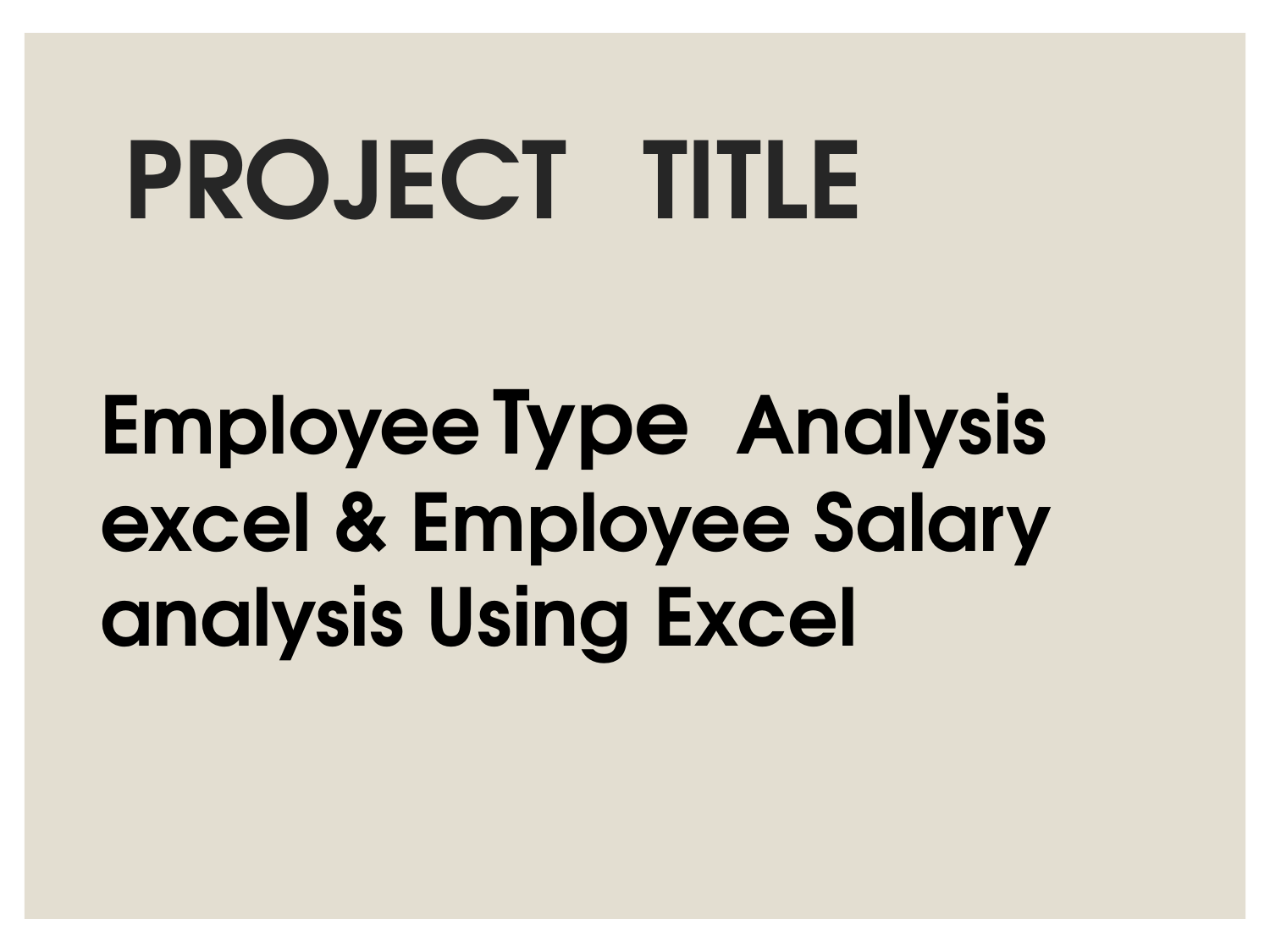

# PROJECT   TITLE
Employee Type   Analysis excel & Employee Salary analysis Using Excel